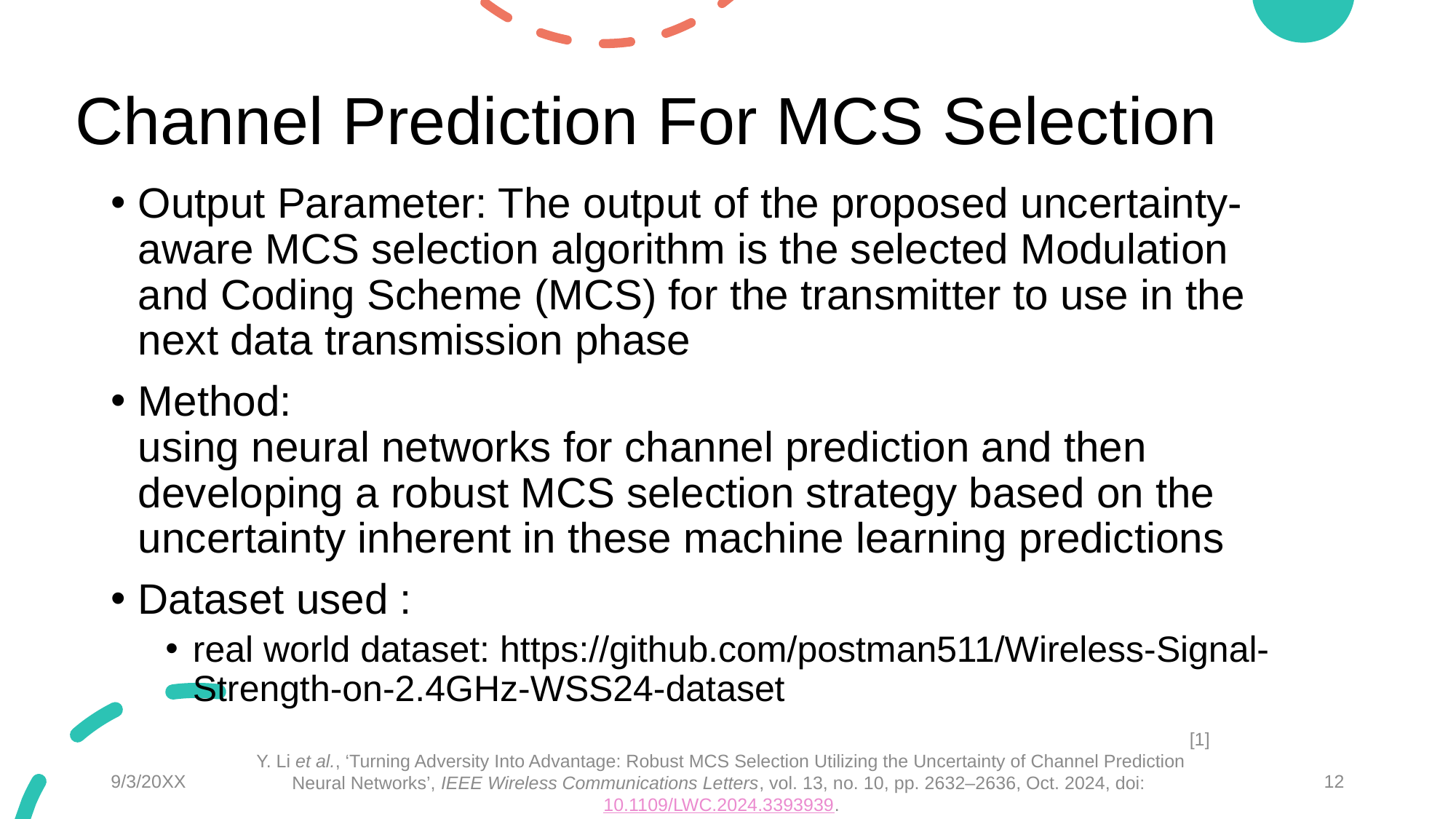

# Channel Prediction For MCS Selection
Output Parameter: The output of the proposed uncertainty-aware MCS selection algorithm is the selected Modulation and Coding Scheme (MCS) for the transmitter to use in the next data transmission phase
Method:
using neural networks for channel prediction and then developing a robust MCS selection strategy based on the uncertainty inherent in these machine learning predictions
Dataset used :
real world dataset: https://github.com/postman511/Wireless-Signal-Strength-on-2.4GHz-WSS24-dataset

[1]
Y. Li et al., ‘Turning Adversity Into Advantage: Robust MCS Selection Utilizing the Uncertainty of Channel Prediction Neural Networks’, IEEE Wireless Communications Letters, vol. 13, no. 10, pp. 2632–2636, Oct. 2024, doi: 10.1109/LWC.2024.3393939.
9/3/20XX
12